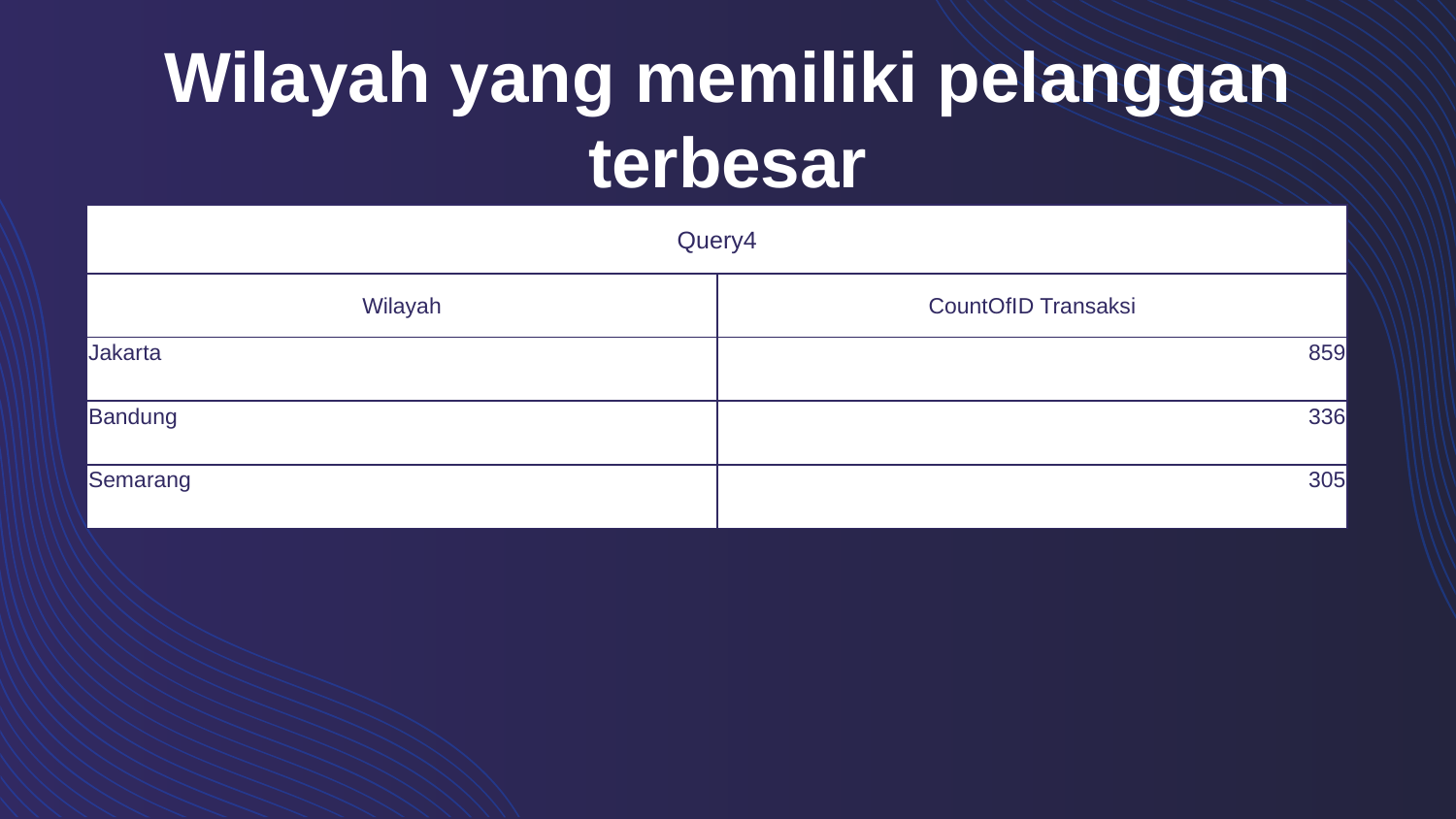

# Wilayah yang memiliki pelanggan terbesar
| Query4 |  |
| --- | --- |
| Wilayah | CountOfID Transaksi |
| Jakarta | 859 |
| Bandung | 336 |
| Semarang | 305 |